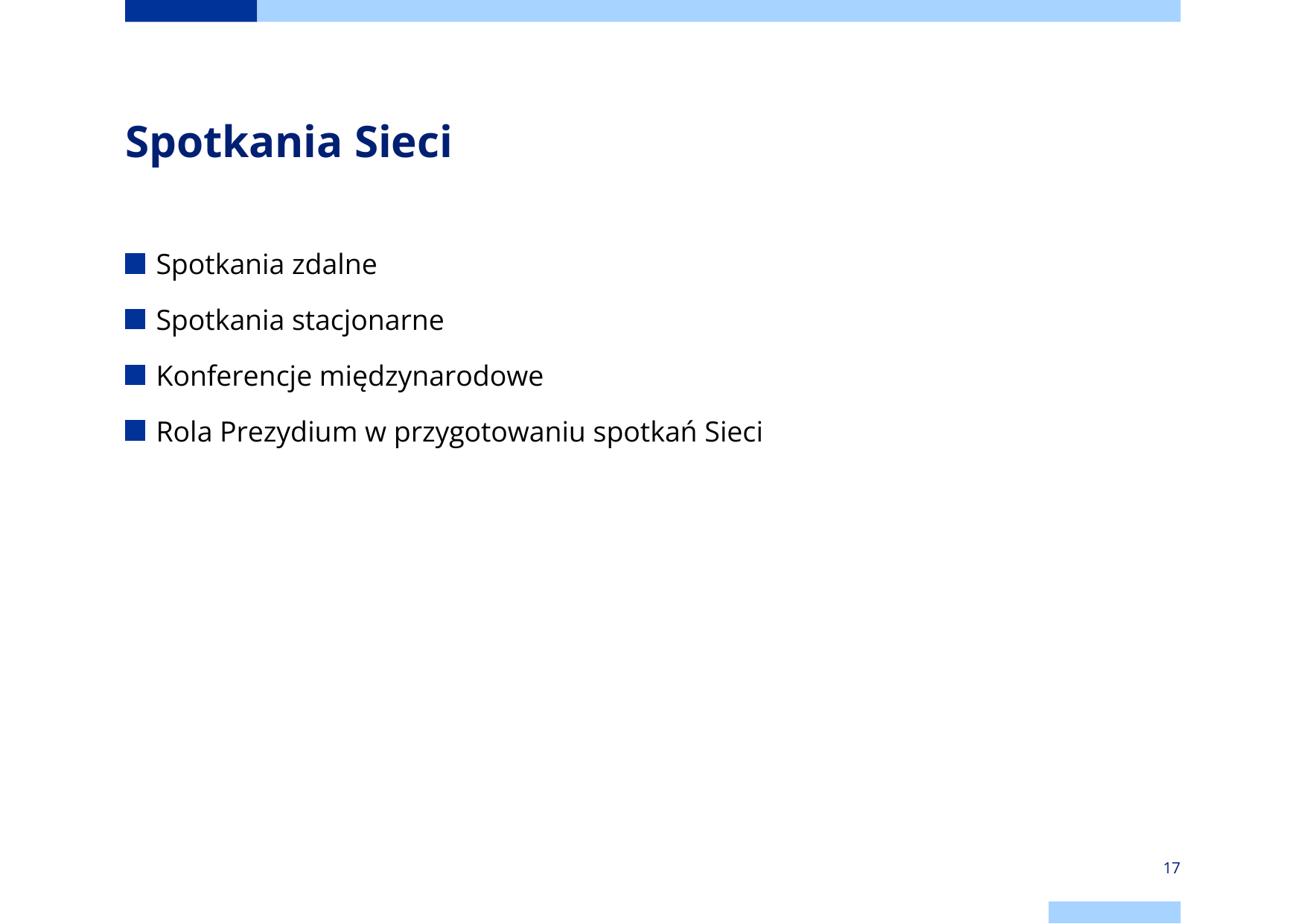

# Spotkania Sieci
Spotkania zdalne
Spotkania stacjonarne
Konferencje międzynarodowe
Rola Prezydium w przygotowaniu spotkań Sieci
17